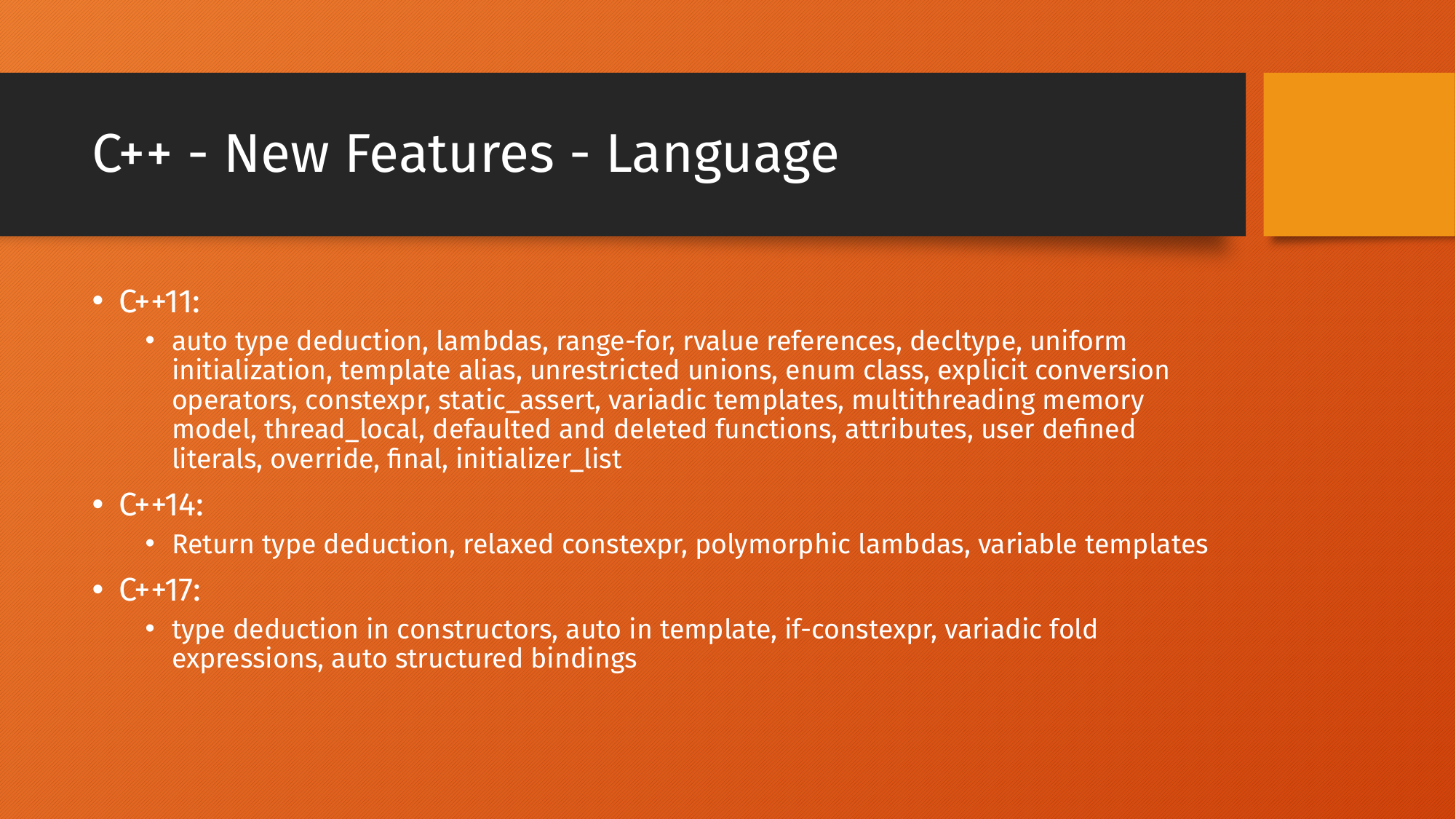

# C++ - New Features - Language
C++11:
auto type deduction, lambdas, range-for, rvalue references, decltype, uniform initialization, template alias, unrestricted unions, enum class, explicit conversion operators, constexpr, static_assert, variadic templates, multithreading memory model, thread_local, defaulted and deleted functions, attributes, user defined literals, override, final, initializer_list
C++14:
Return type deduction, relaxed constexpr, polymorphic lambdas, variable templates
C++17:
type deduction in constructors, auto in template, if-constexpr, variadic fold expressions, auto structured bindings